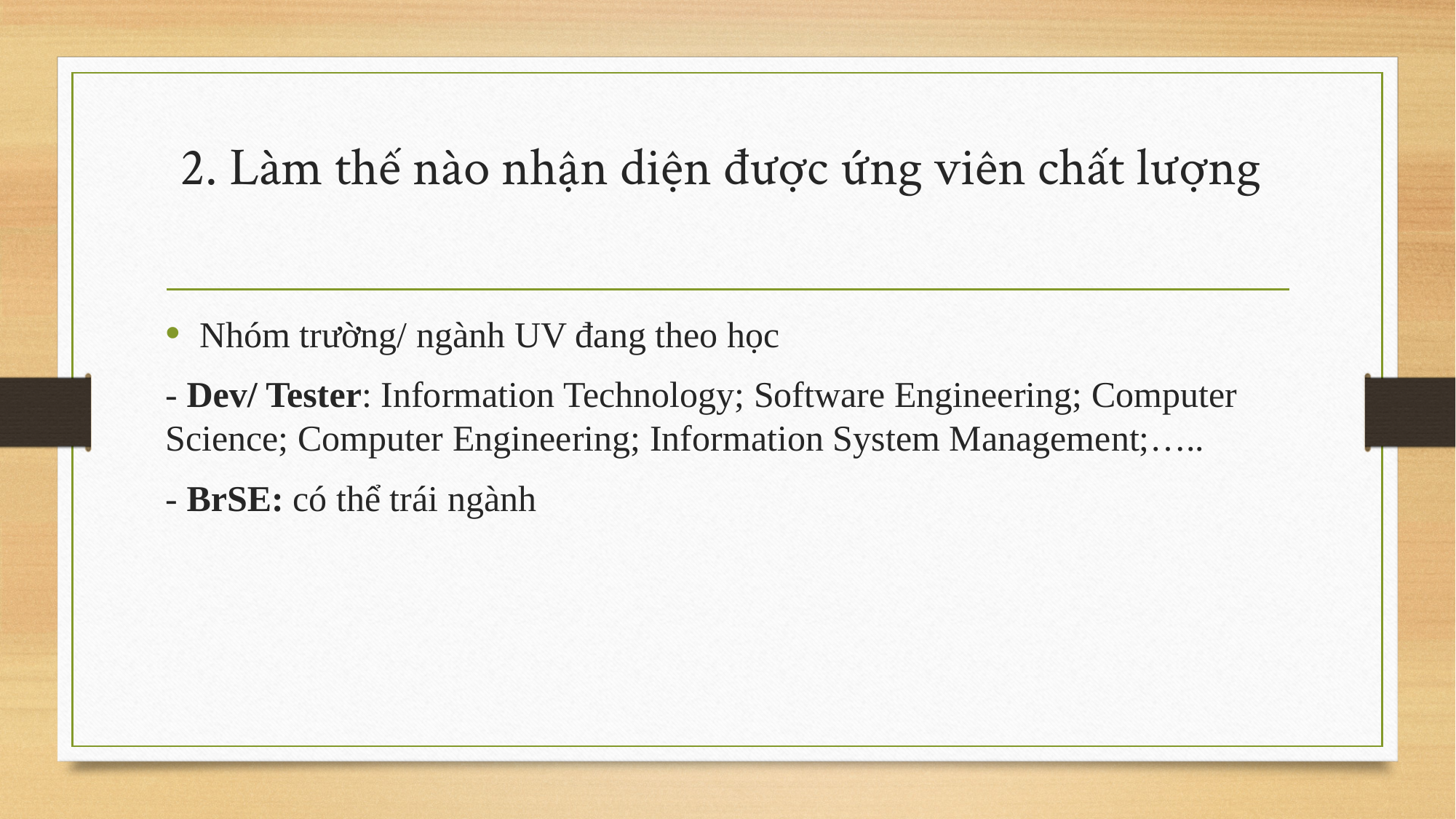

# 2. Làm thế nào nhận diện được ứng viên chất lượng
Nhóm trường/ ngành UV đang theo học
- Dev/ Tester: Information Technology; Software Engineering; Computer Science; Computer Engineering; Information System Management;…..
- BrSE: có thể trái ngành